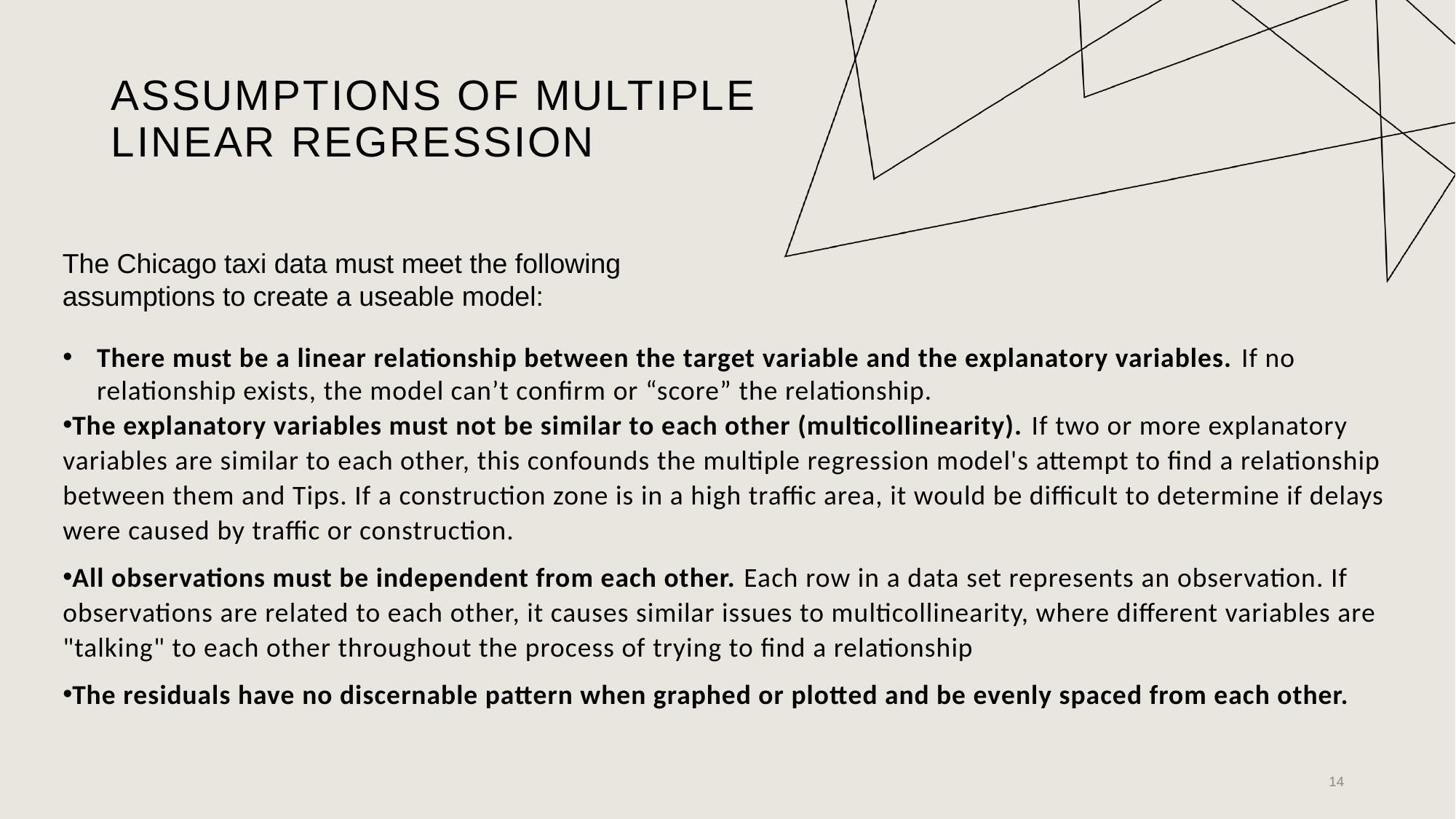

# Assumptions of multiple linear regression
The Chicago taxi data must meet the following assumptions to create a useable model:
There must be a linear relationship between the target variable and the explanatory variables. If no relationship exists, the model can’t confirm or “score” the relationship.
The explanatory variables must not be similar to each other (multicollinearity). If two or more explanatory variables are similar to each other, this confounds the multiple regression model's attempt to find a relationship between them and Tips. If a construction zone is in a high traffic area, it would be difficult to determine if delays were caused by traffic or construction.
All observations must be independent from each other. Each row in a data set represents an observation. If observations are related to each other, it causes similar issues to multicollinearity, where different variables are "talking" to each other throughout the process of trying to find a relationship
The residuals have no discernable pattern when graphed or plotted and be evenly spaced from each other.

14